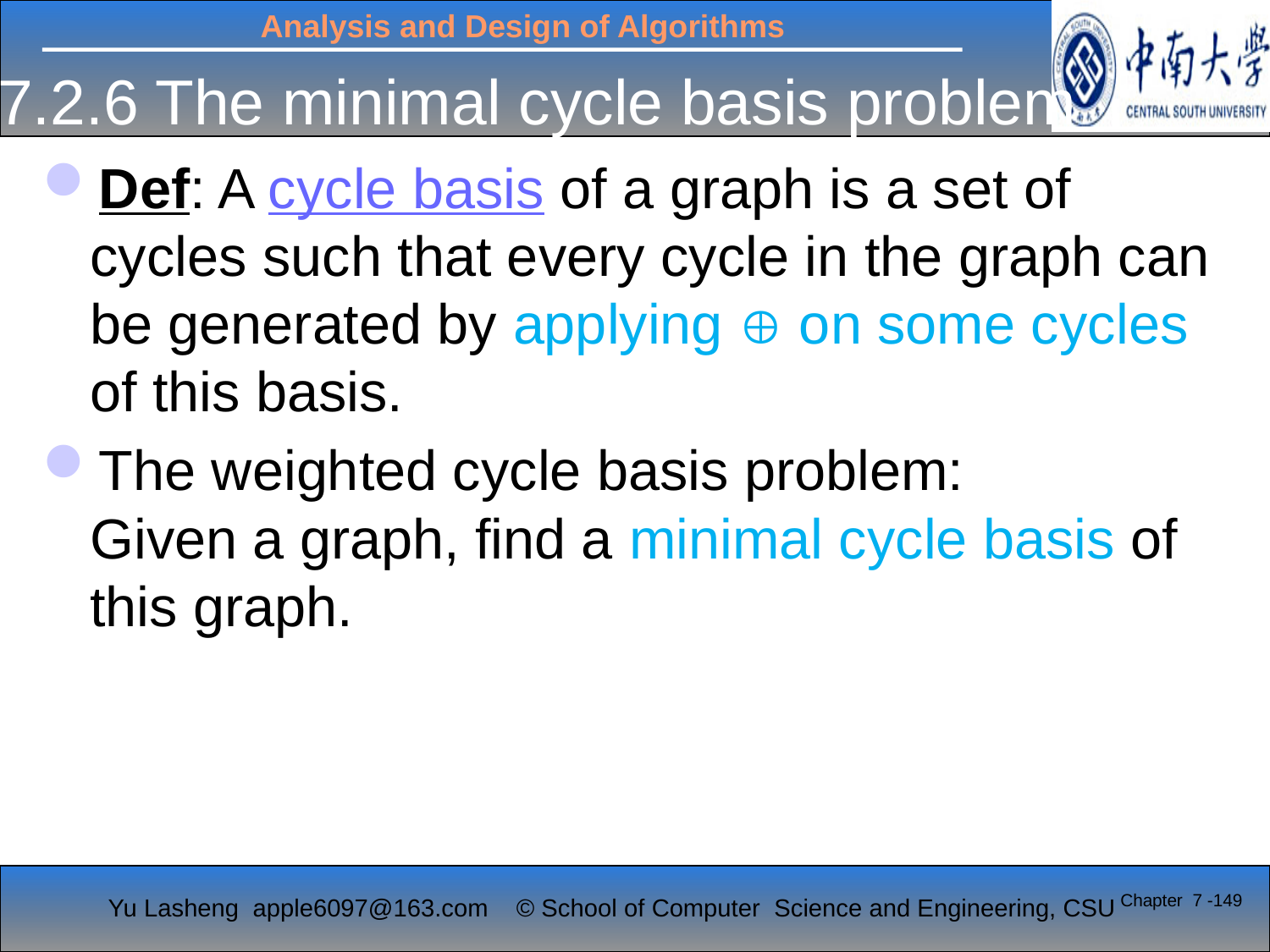

# 7.2.6 The minimal cycle basis problem
Def: A cycle basis of a graph is a set of cycles such that every cycle in the graph can be generated by applying ⊕ on some cycles of this basis.
The weighted cycle basis problem:
Given a graph, find a minimal cycle basis of this graph.

Chapter  7 -149